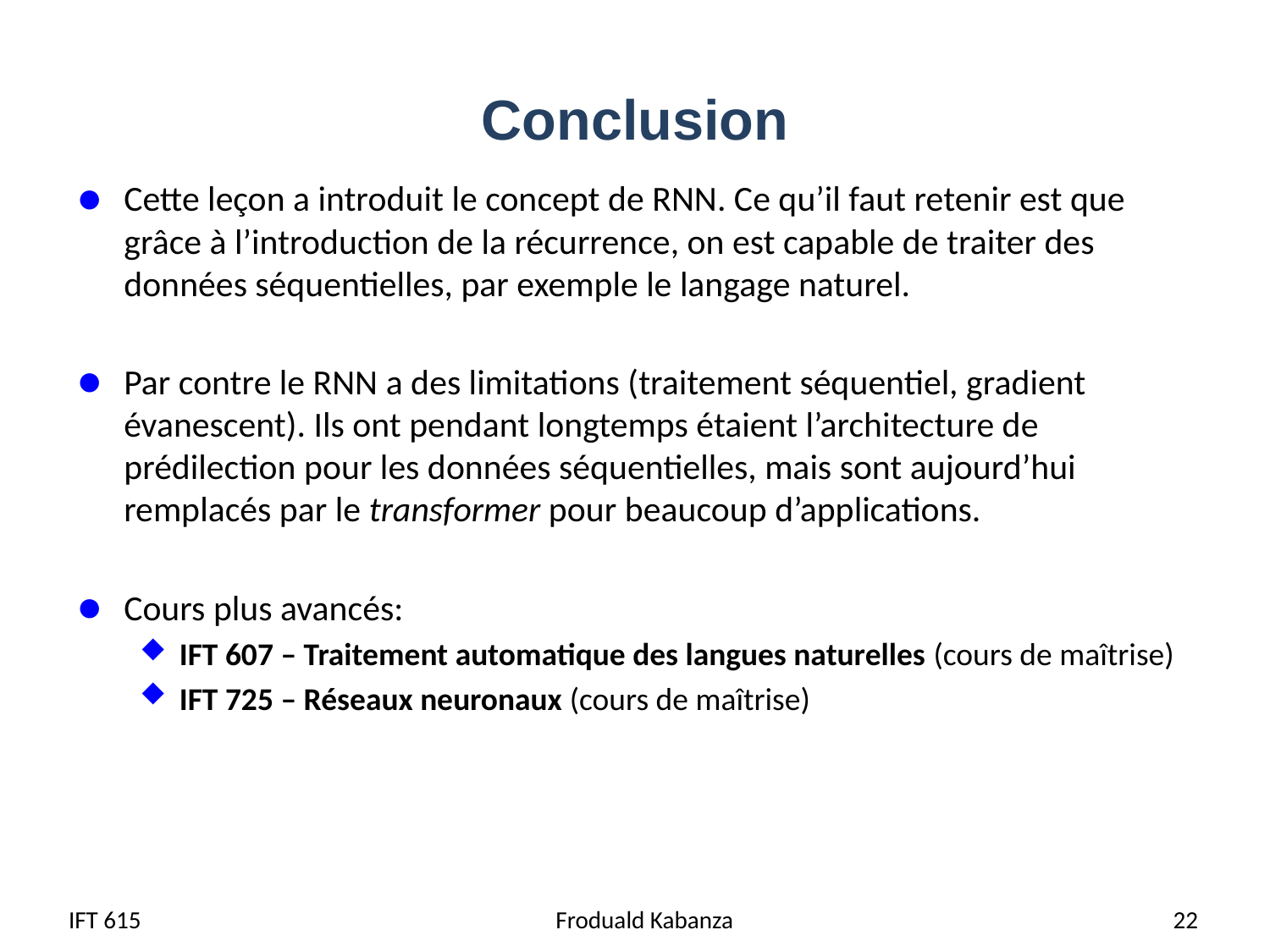

# Conclusion
Cette leçon a introduit le concept de RNN. Ce qu’il faut retenir est que grâce à l’introduction de la récurrence, on est capable de traiter des données séquentielles, par exemple le langage naturel.

Par contre le RNN a des limitations (traitement séquentiel, gradient évanescent). Ils ont pendant longtemps étaient l’architecture de prédilection pour les données séquentielles, mais sont aujourd’hui remplacés par le transformer pour beaucoup d’applications.

Cours plus avancés:
IFT 607 – Traitement automatique des langues naturelles (cours de maîtrise)
IFT 725 – Réseaux neuronaux (cours de maîtrise)
IFT 615
 Froduald Kabanza
22